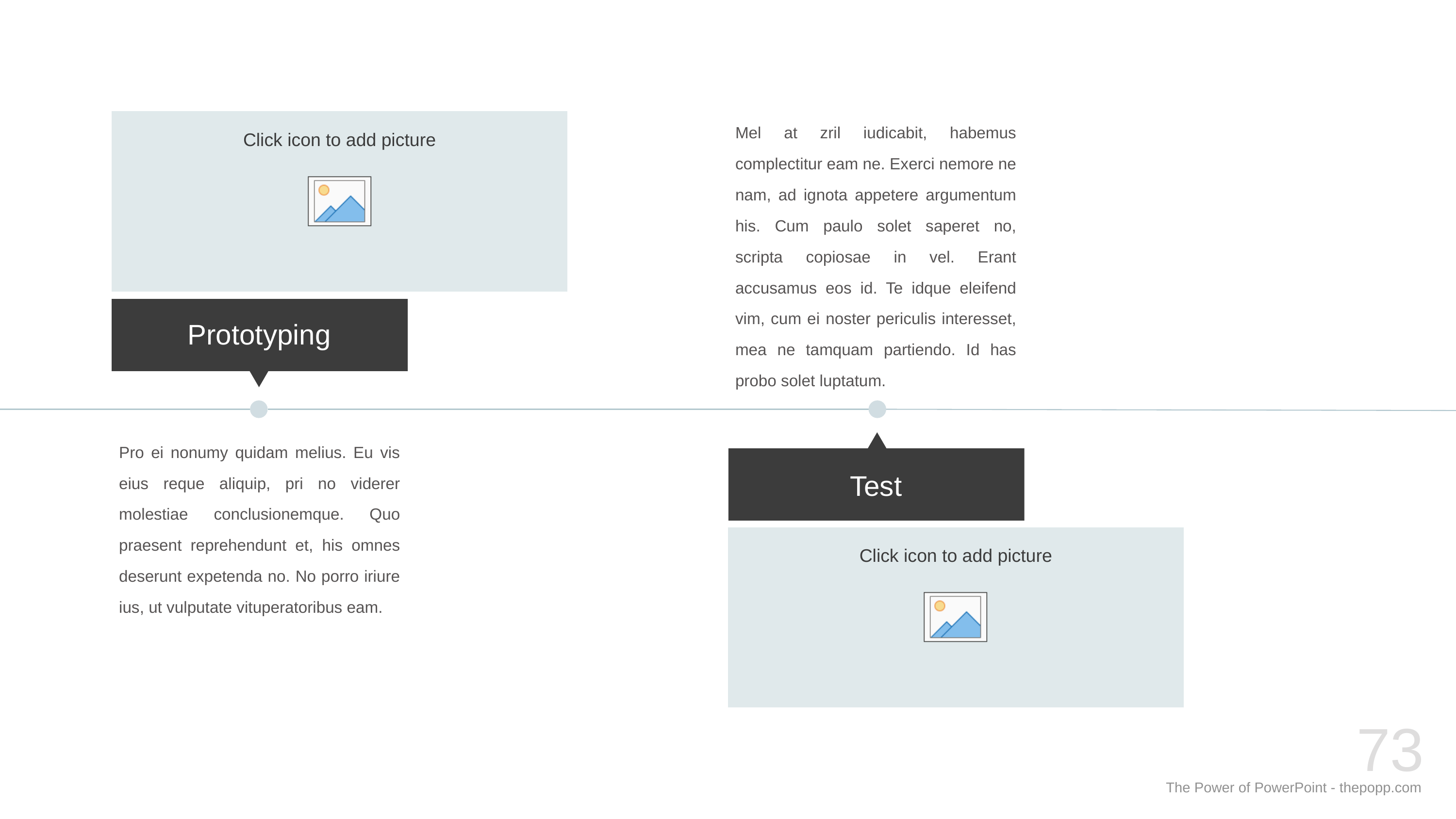

Mel at zril iudicabit, habemus complectitur eam ne. Exerci nemore ne nam, ad ignota appetere argumentum his. Cum paulo solet saperet no, scripta copiosae in vel. Erant accusamus eos id. Te idque eleifend vim, cum ei noster periculis interesset, mea ne tamquam partiendo. Id has probo solet luptatum.
Prototyping
Pro ei nonumy quidam melius. Eu vis eius reque aliquip, pri no viderer molestiae conclusionemque. Quo praesent reprehendunt et, his omnes deserunt expetenda no. No porro iriure ius, ut vulputate vituperatoribus eam.
Test

73
The Power of PowerPoint - thepopp.com